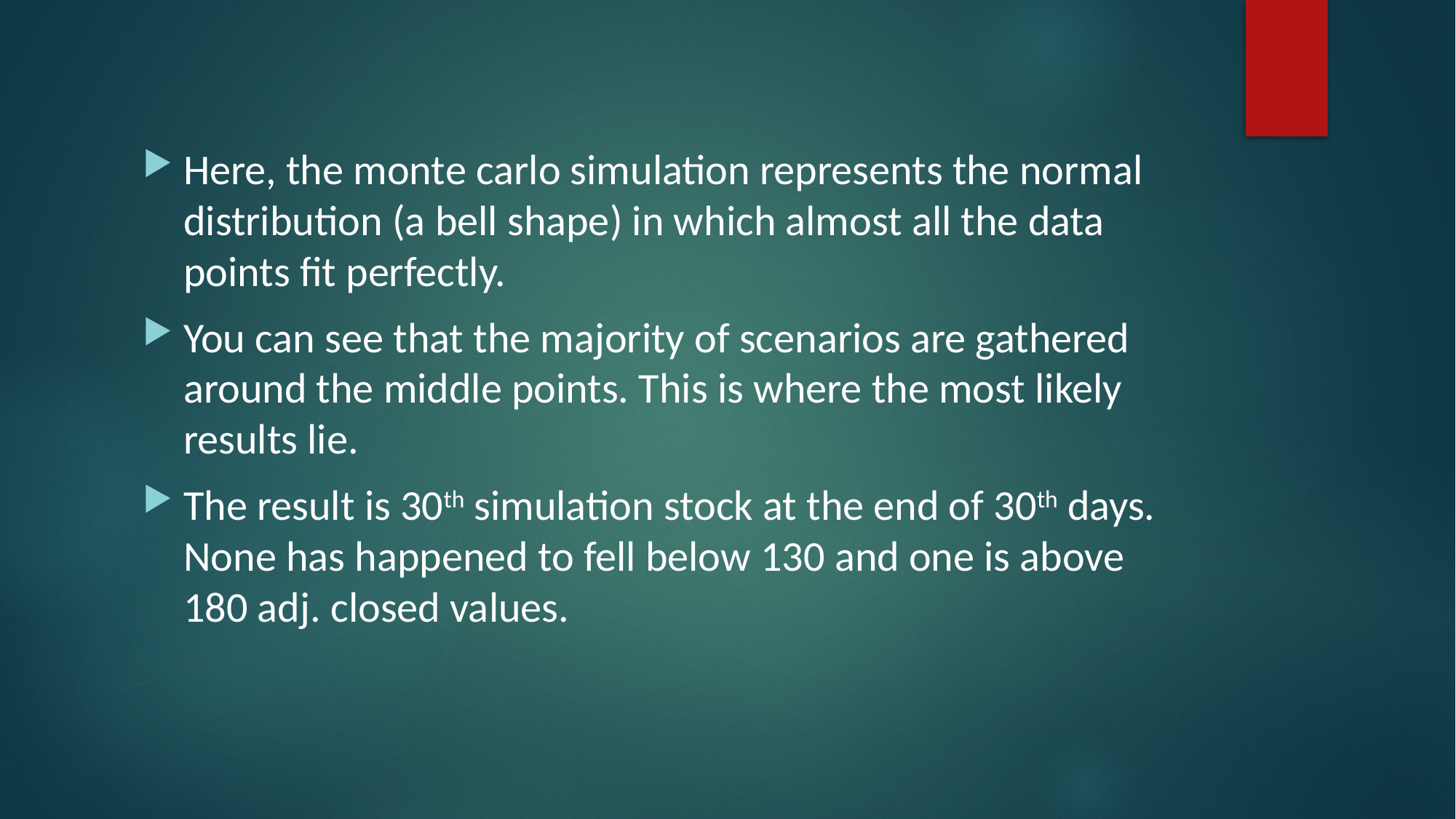

Here, the monte carlo simulation represents the normal distribution (a bell shape) in which almost all the data points fit perfectly.
You can see that the majority of scenarios are gathered around the middle points. This is where the most likely results lie.
The result is 30th simulation stock at the end of 30th days. None has happened to fell below 130 and one is above 180 adj. closed values.